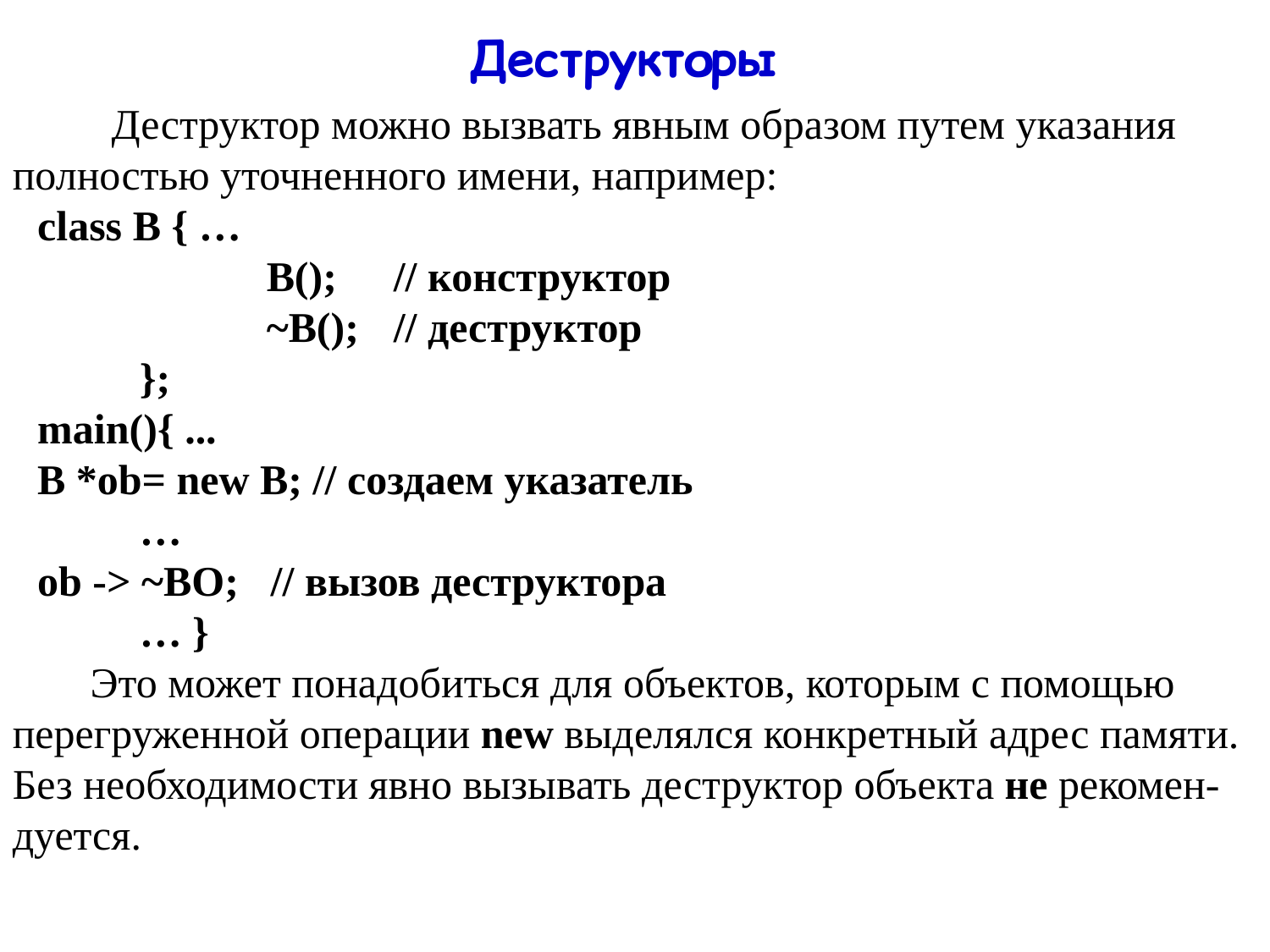

# Деструкторы
       Деструктор можно вызвать явным образом путем указания полностью уточнен­ного имени, например:
class B { …
		B();   	// конструктор
		~B();	// деструктор
	};
main(){ ...
B *ob= new B; // создаем указатель
	…
ob -> ~BO;   // вызов деструктора
	… }
     Это может понадобиться для объектов, которым с помощью перегруженной опе­рации new выделялся конкретный адрес памяти. Без необходимости явно вызы­вать деструктор объекта не рекомен-дуется.